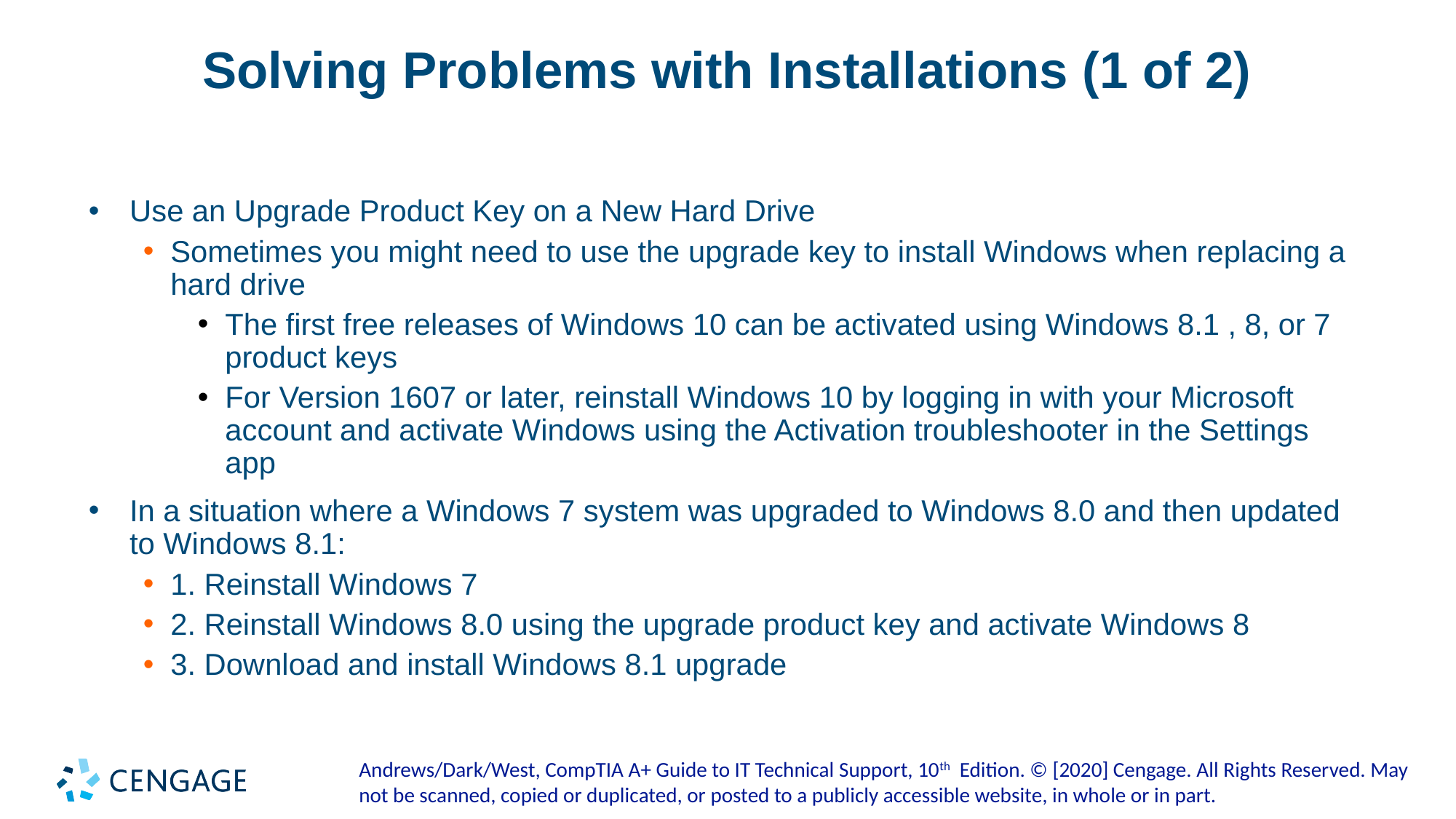

# Solving Problems with Installations (1 of 2)
Use an Upgrade Product Key on a New Hard Drive
Sometimes you might need to use the upgrade key to install Windows when replacing a hard drive
The first free releases of Windows 10 can be activated using Windows 8.1 , 8, or 7 product keys
For Version 1607 or later, reinstall Windows 10 by logging in with your Microsoft account and activate Windows using the Activation troubleshooter in the Settings app
In a situation where a Windows 7 system was upgraded to Windows 8.0 and then updated to Windows 8.1:
1. Reinstall Windows 7
2. Reinstall Windows 8.0 using the upgrade product key and activate Windows 8
3. Download and install Windows 8.1 upgrade